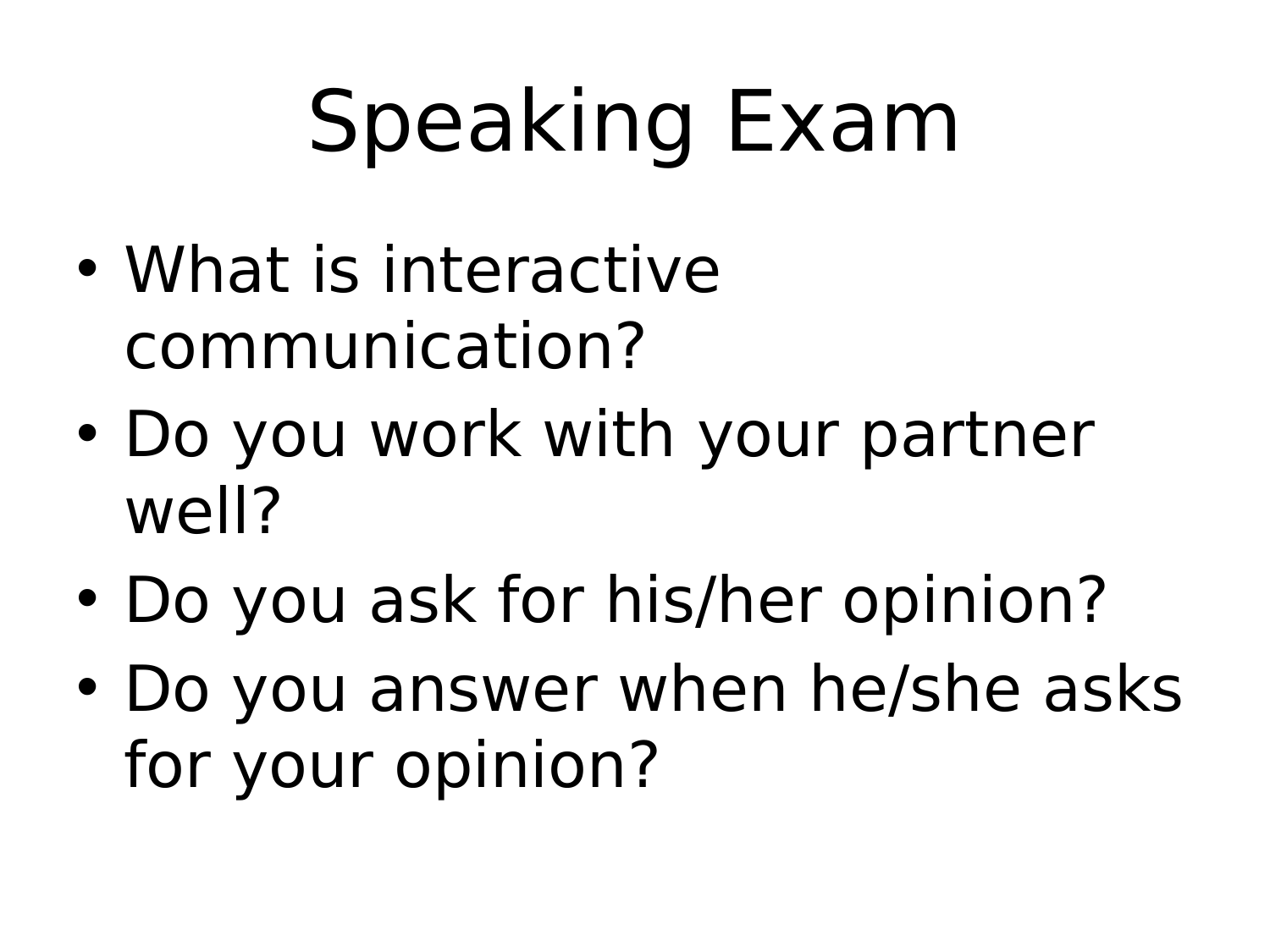

# Speaking Exam
What is interactive communication?
Do you work with your partner well?
Do you ask for his/her opinion?
Do you answer when he/she asks for your opinion?